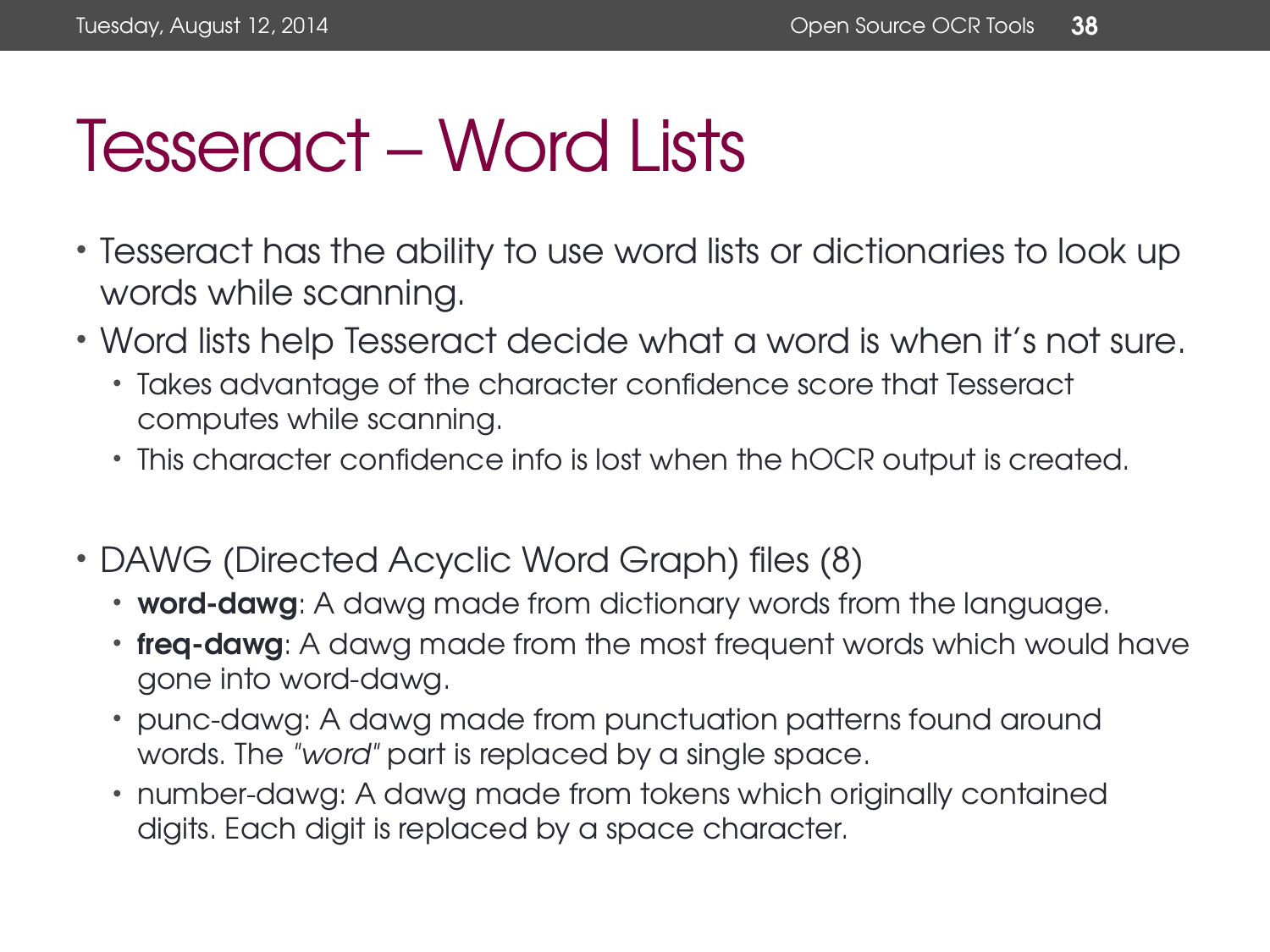

Tuesday, August 12, 2014
Open Source OCR Tools
38
# Tesseract – Word Lists
Tesseract has the ability to use word lists or dictionaries to look up words while scanning.
Word lists help Tesseract decide what a word is when it’s not sure.
Takes advantage of the character confidence score that Tesseract computes while scanning.
This character confidence info is lost when the hOCR output is created.

DAWG (Directed Acyclic Word Graph) files (8)
word-dawg: A dawg made from dictionary words from the language.
freq-dawg: A dawg made from the most frequent words which would have gone into word-dawg.
punc-dawg: A dawg made from punctuation patterns found around words. The "word" part is replaced by a single space.
number-dawg: A dawg made from tokens which originally contained digits. Each digit is replaced by a space character.